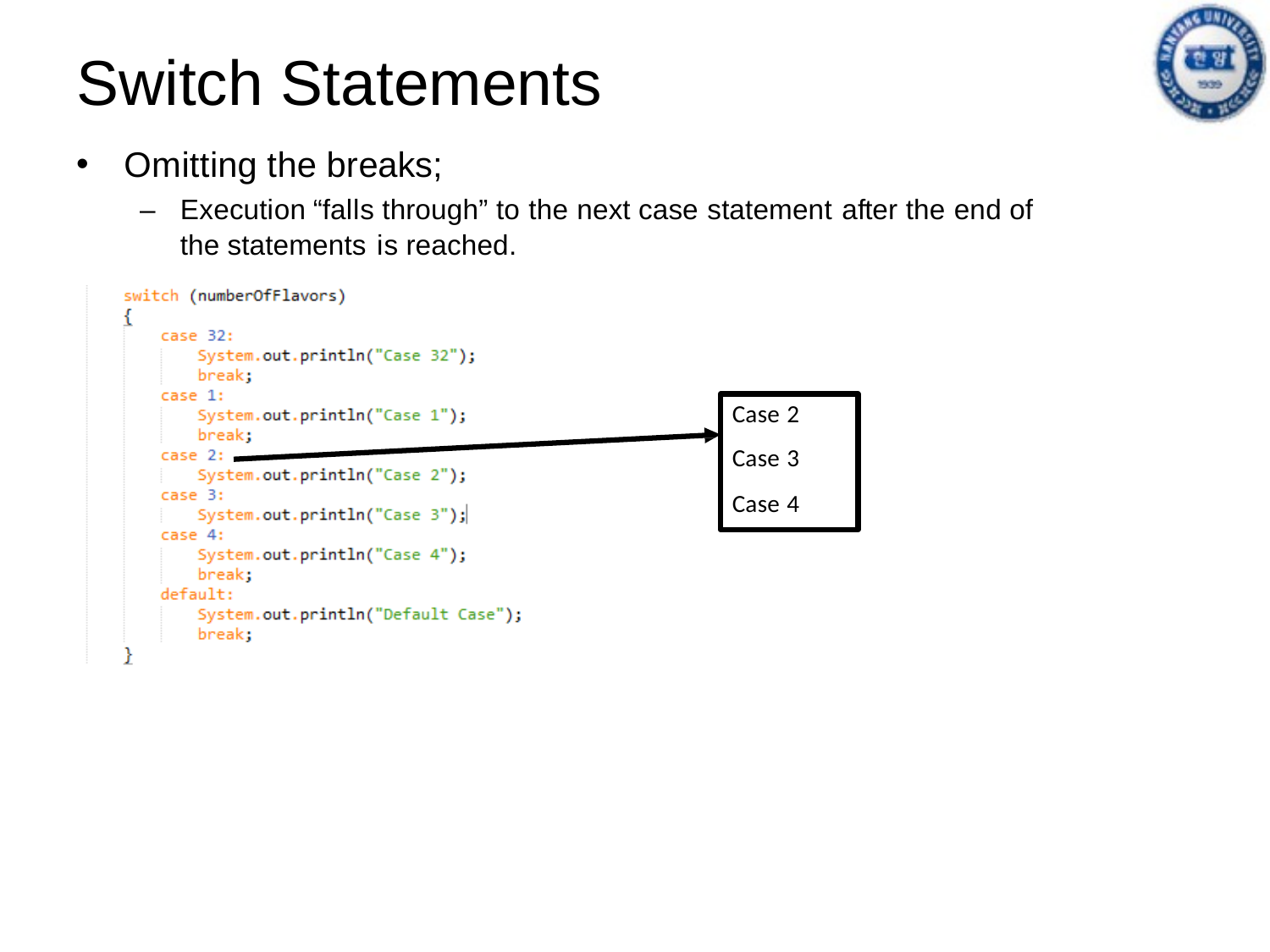

# Switch Statements
Omitting the breaks;
–	Execution “falls through” to the next case statement after the end of the statements is reached.

Case 2

Case 3

Case 4